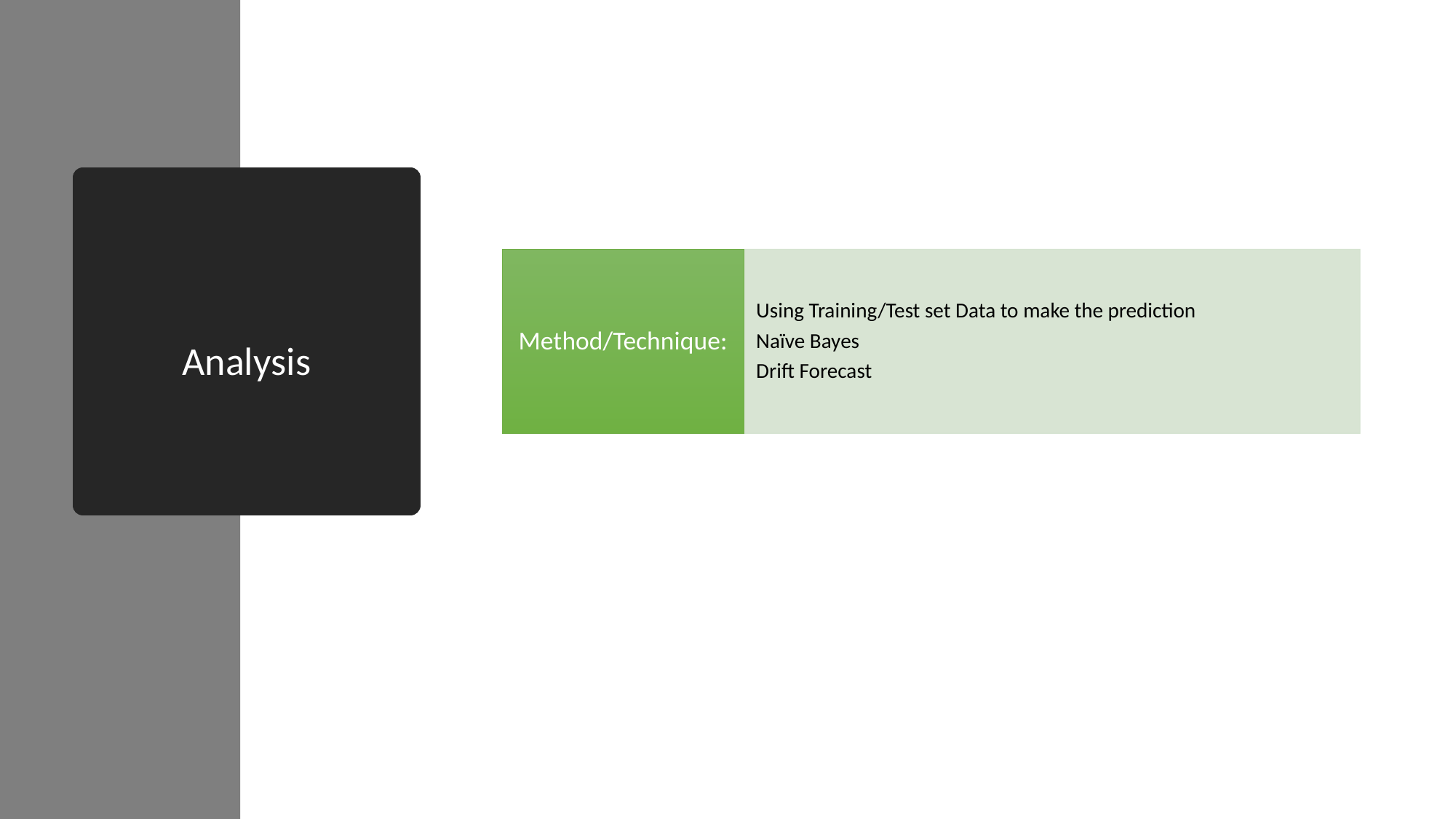

# Analysis
Using Training/Test set Data to make the prediction
Naïve Bayes
Drift Forecast
Method/Technique: